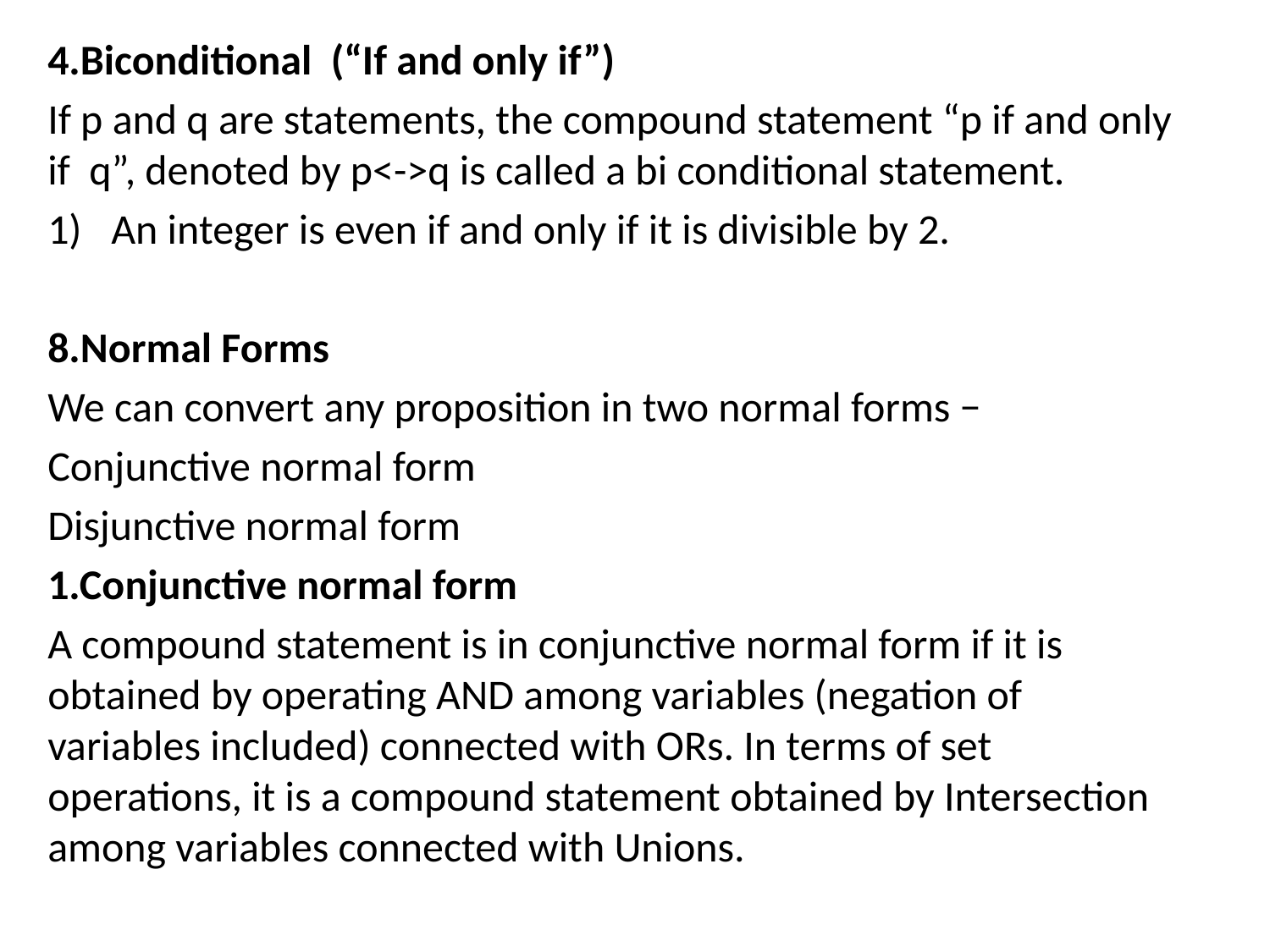

4.Biconditional  (“If and only if”)
If p and q are statements, the compound statement “p if and only if  q”, denoted by p<->q is called a bi conditional statement.
An integer is even if and only if it is divisible by 2.

8.Normal Forms
We can convert any proposition in two normal forms −
Conjunctive normal form
Disjunctive normal form
1.Conjunctive normal form
A compound statement is in conjunctive normal form if it is obtained by operating AND among variables (negation of variables included) connected with ORs. In terms of set operations, it is a compound statement obtained by Intersection among variables connected with Unions.